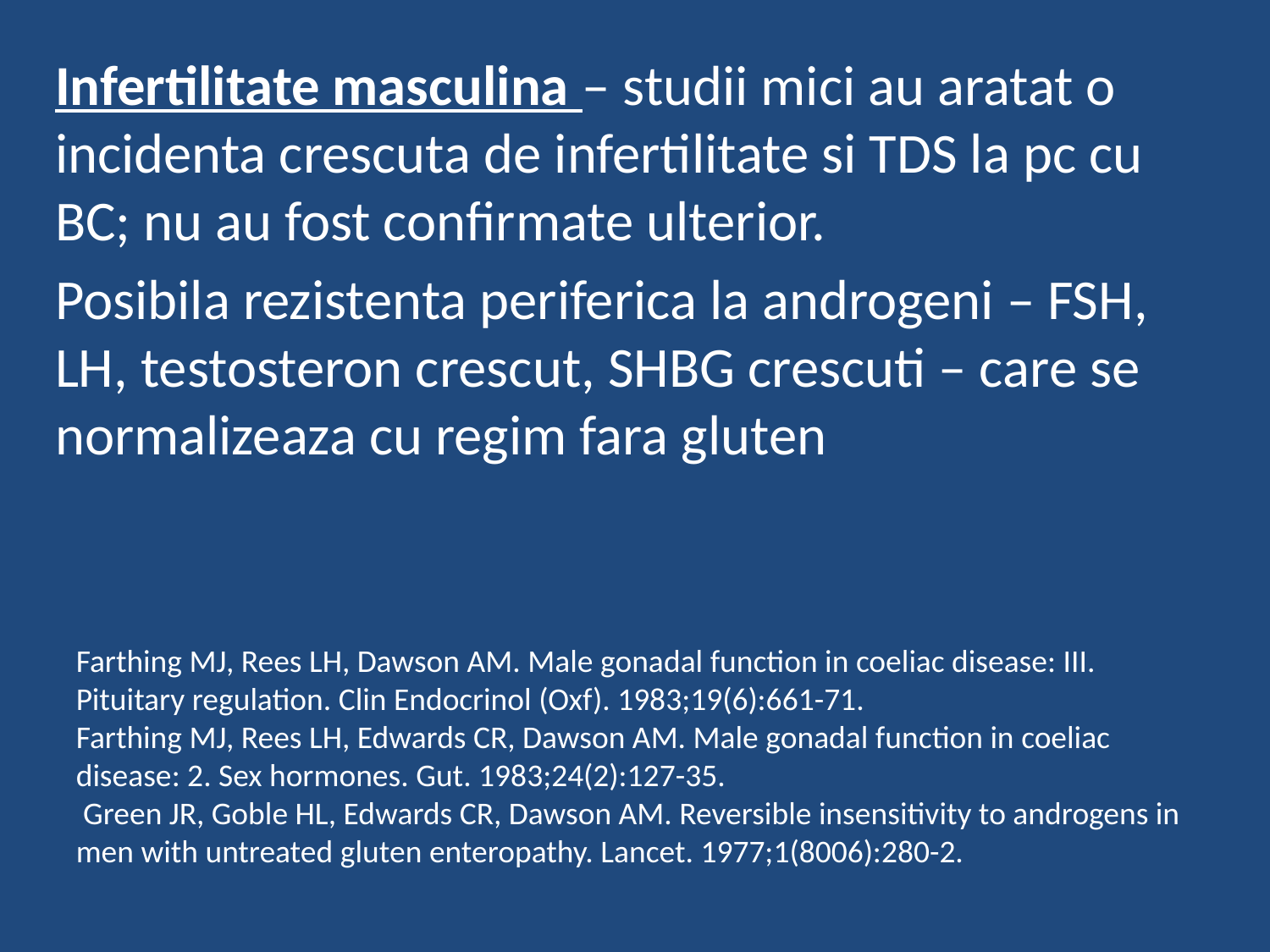

Infertilitate masculina – studii mici au aratat o incidenta crescuta de infertilitate si TDS la pc cu BC; nu au fost confirmate ulterior.
Posibila rezistenta periferica la androgeni – FSH, LH, testosteron crescut, SHBG crescuti – care se normalizeaza cu regim fara gluten
Farthing MJ, Rees LH, Dawson AM. Male gonadal function in coeliac disease: III. Pituitary regulation. Clin Endocrinol (Oxf). 1983;19(6):661-71.
Farthing MJ, Rees LH, Edwards CR, Dawson AM. Male gonadal function in coeliac disease: 2. Sex hormones. Gut. 1983;24(2):127-35.
 Green JR, Goble HL, Edwards CR, Dawson AM. Reversible insensitivity to androgens in men with untreated gluten enteropathy. Lancet. 1977;1(8006):280-2.